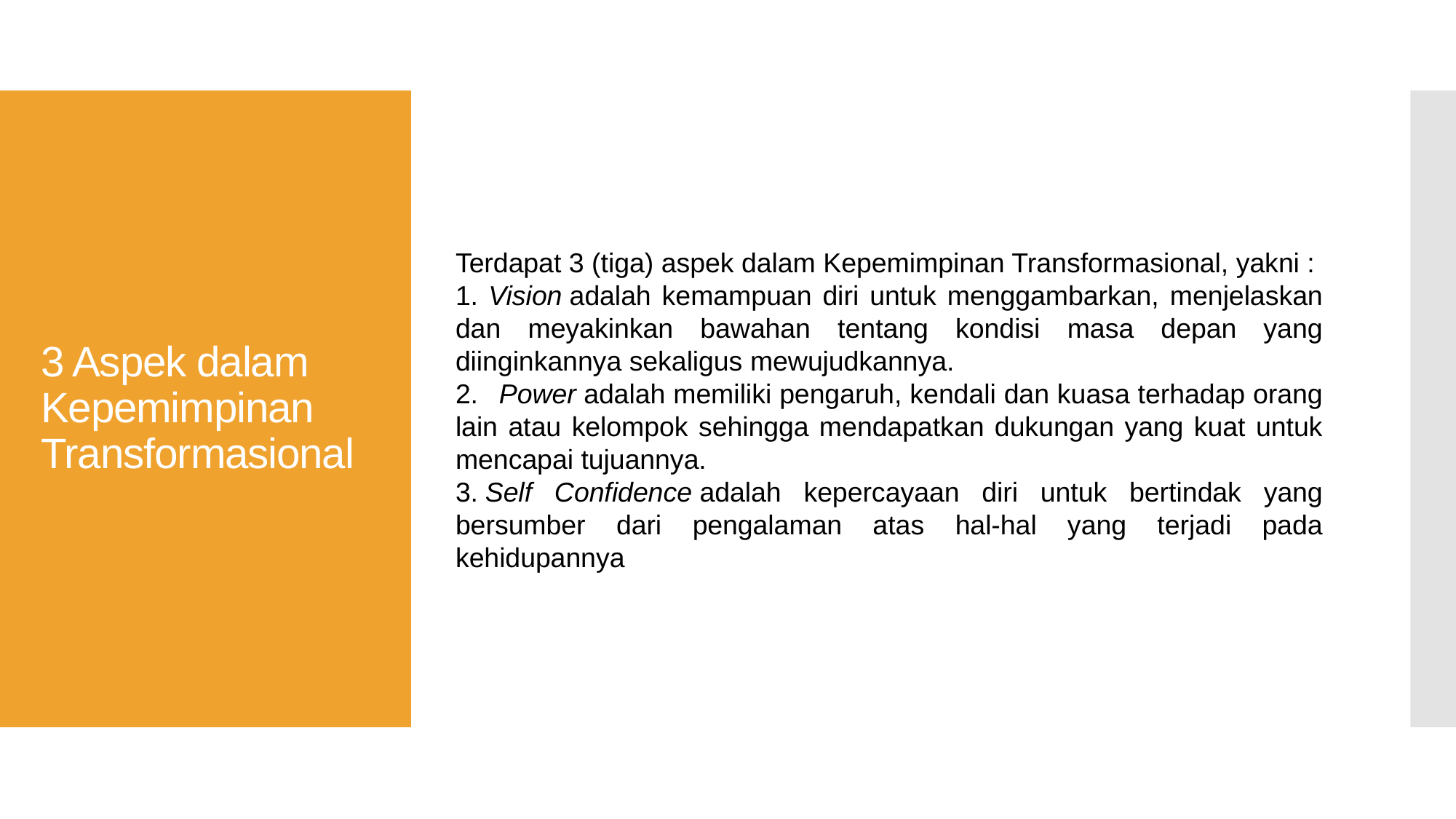

# 3 Aspek dalam Kepemimpinan Transformasional
Terdapat 3 (tiga) aspek dalam Kepemimpinan Transformasional, yakni :
1. Vision adalah kemampuan diri untuk menggambarkan, menjelaskan dan meyakinkan bawahan tentang kondisi masa depan yang diinginkannya sekaligus mewujudkannya.
2.   Power adalah memiliki pengaruh, kendali dan kuasa terhadap orang lain atau kelompok sehingga mendapatkan dukungan yang kuat untuk mencapai tujuannya.
3. Self Confidence adalah kepercayaan diri untuk bertindak yang bersumber dari pengalaman atas hal-hal yang terjadi pada kehidupannya